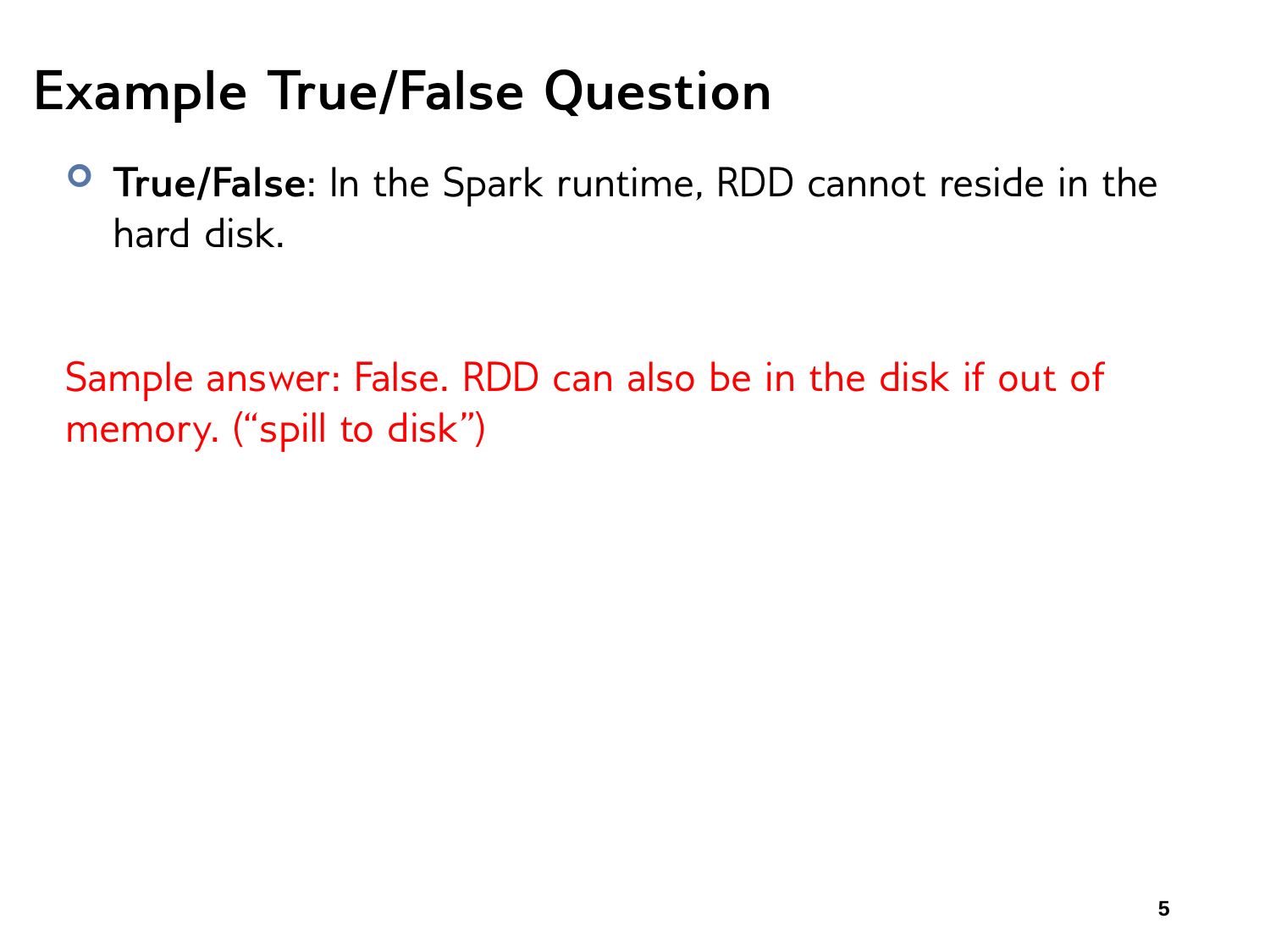

# Example True/False Question
True/False: In the Spark runtime, RDD cannot reside in the hard disk.

Sample answer: False. RDD can also be in the disk if out of memory. (“spill to disk”)
5